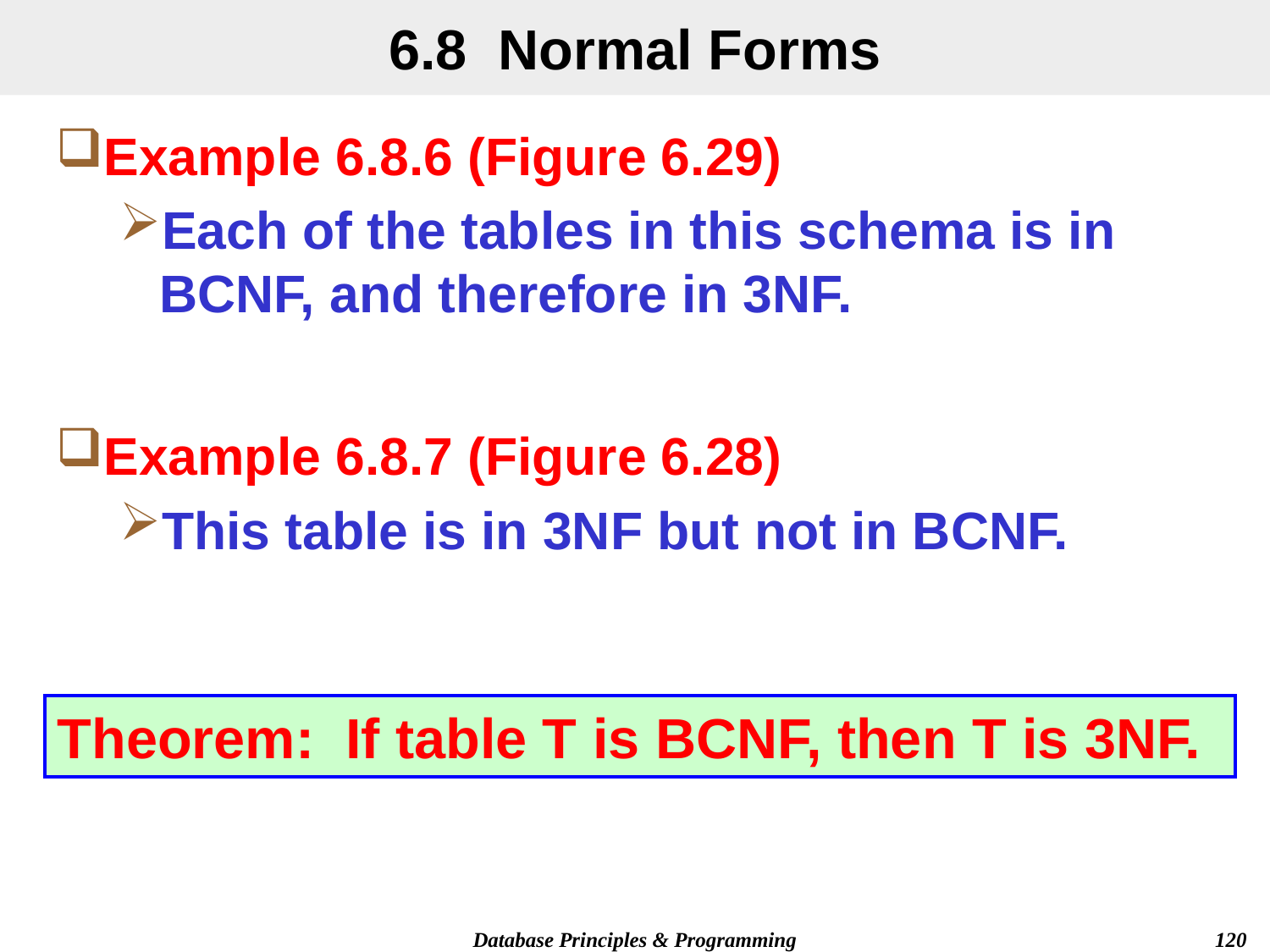

# 6.8  Normal Forms
Example 6.8.6 (Figure 6.29)
Each of the tables in this schema is in BCNF, and therefore in 3NF.

Example 6.8.7 (Figure 6.28)
This table is in 3NF but not in BCNF.
Theorem:  If table T is BCNF, then T is 3NF.

Database Principles & Programming
120